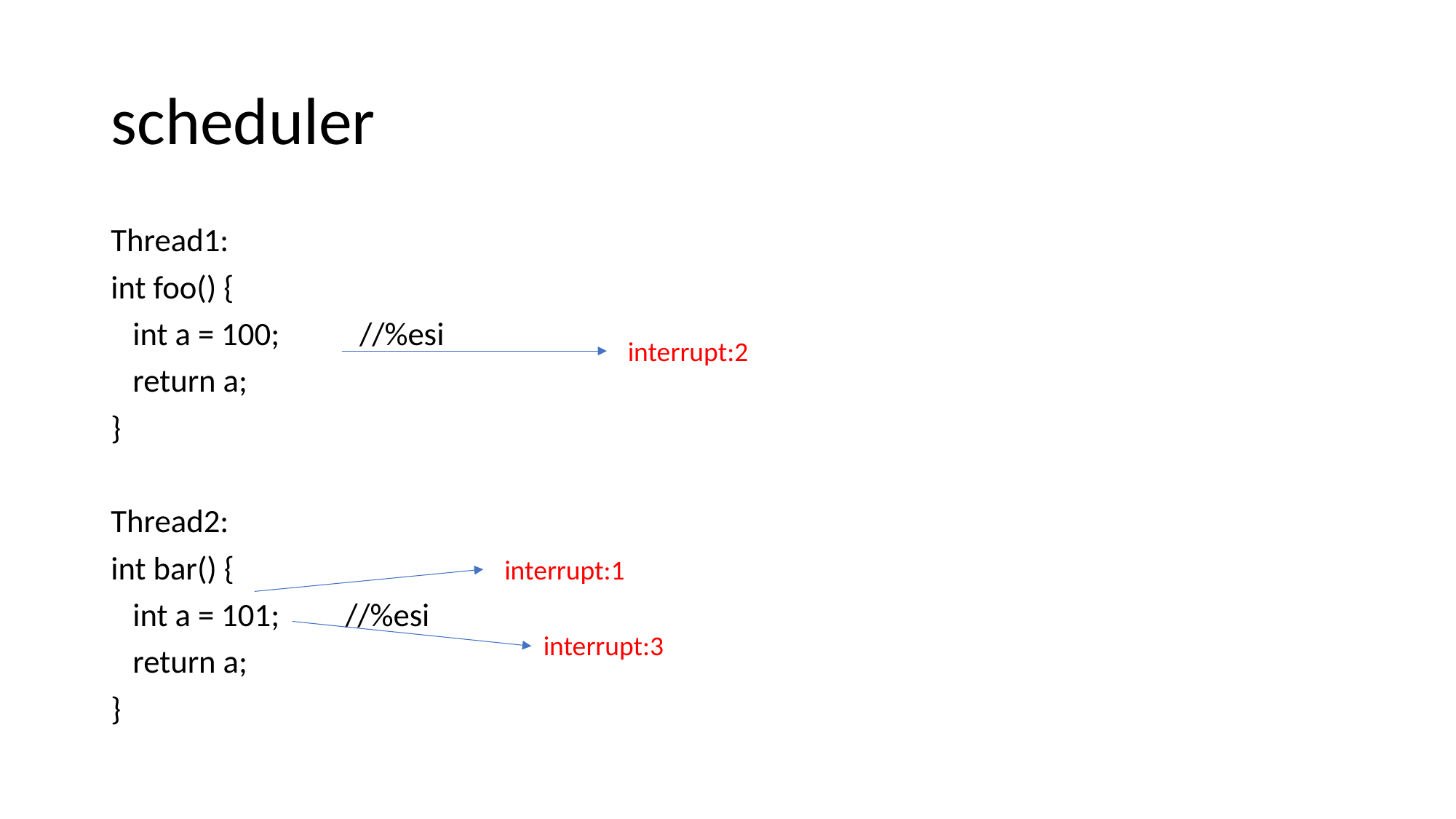

# scheduler
Thread1:
int foo() {
   int a = 100;           //%esi
   return a;
}

Thread2:
int bar() {
   int a = 101;         //%esi
   return a;
}
interrupt:2
interrupt:1
interrupt:3